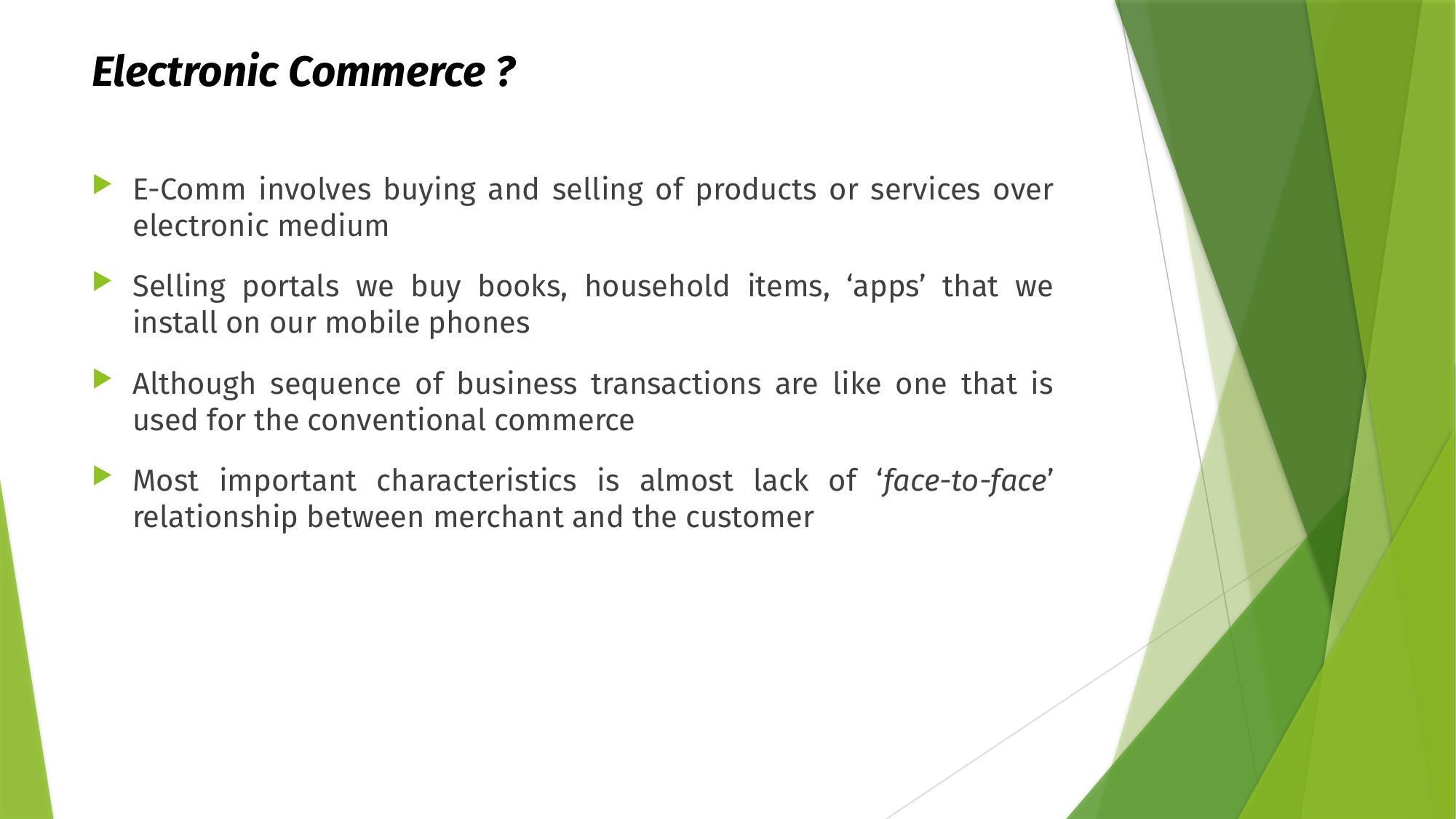

# Electronic Commerce ?
E-Comm involves buying and selling of products or services over electronic medium
Selling portals we buy books, household items, ‘apps’ that we install on our mobile phones
Although sequence of business transactions are like one that is used for the conventional commerce
Most important characteristics is almost lack of ‘face-to-face’ relationship between merchant and the customer